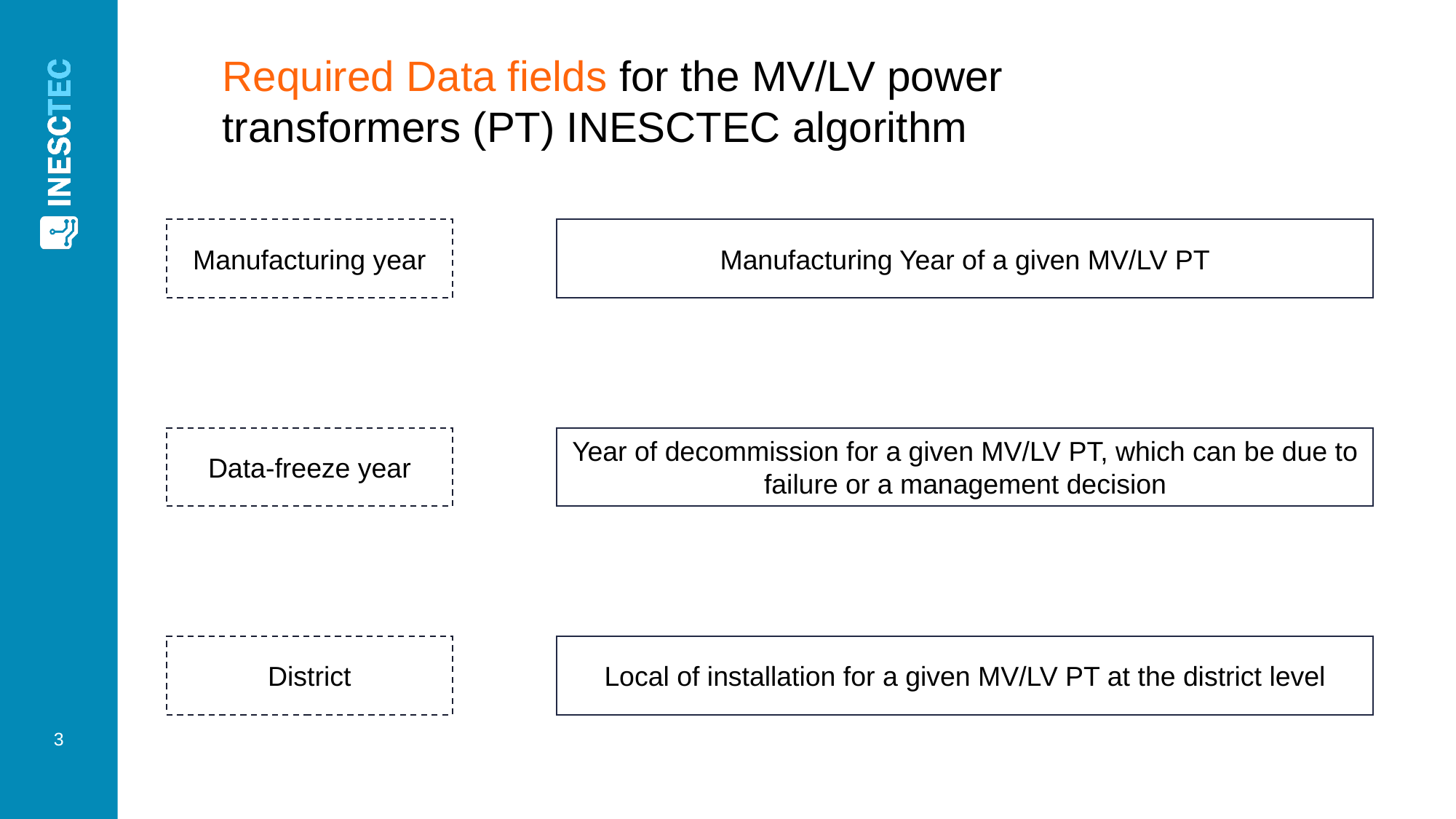

Required Data fields for the MV/LV power transformers (PT) INESCTEC algorithm
Manufacturing year
Manufacturing Year of a given MV/LV PT
Data-freeze year
Year of decommission for a given MV/LV PT, which can be due to failure or a management decision
District
Local of installation for a given MV/LV PT at the district level
3